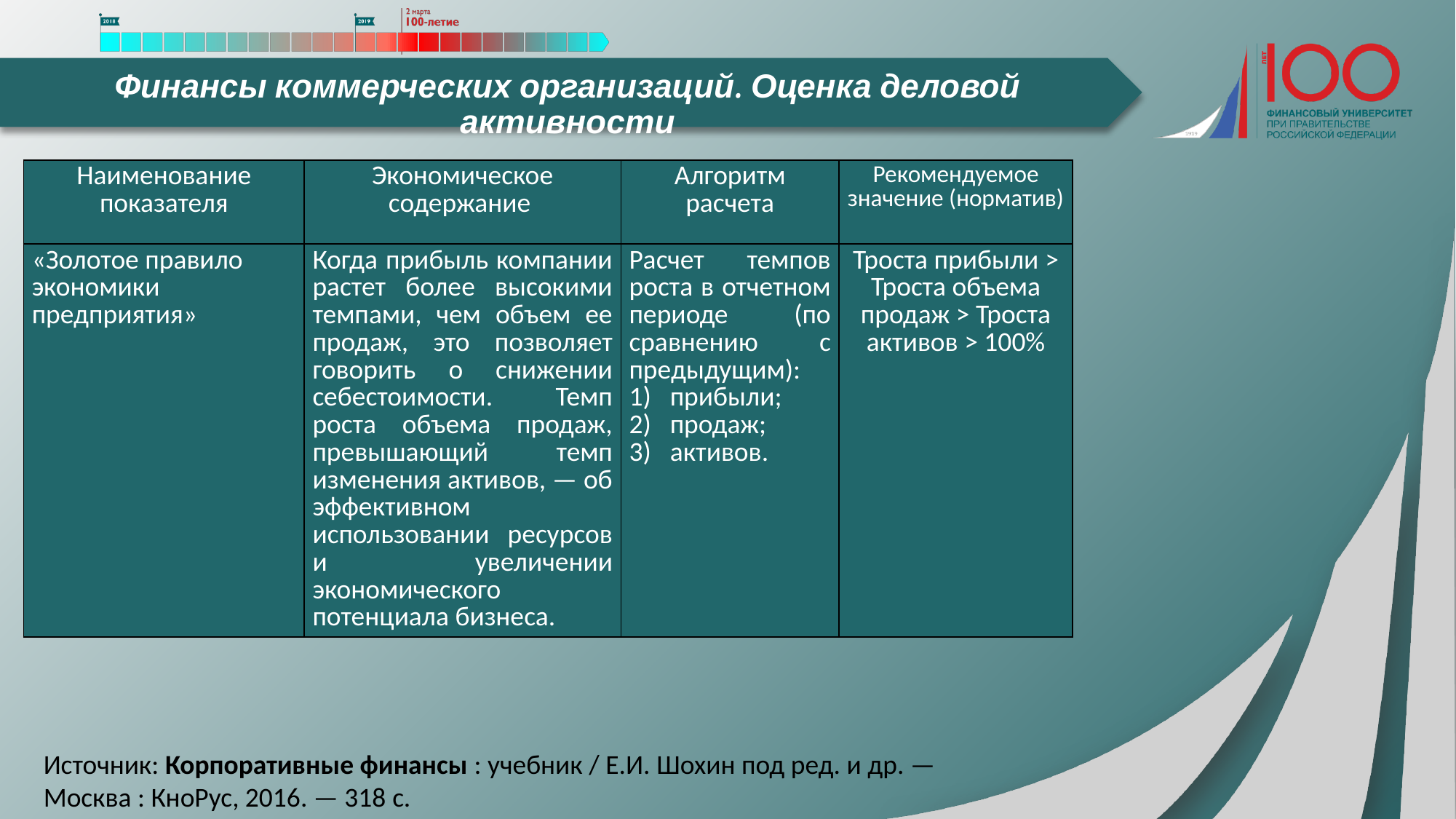

Финансы коммерческих организаций. Оценка деловой активности
| Наименование показателя | Экономическое содержание | Алгоритм расчета | Рекомендуемое значение (норматив) |
| --- | --- | --- | --- |
| «Золотое правило экономики предприятия» | Когда прибыль компании растет более высокими темпами, чем объем ее продаж, это позволяет говорить о снижении себестоимости. Темп роста объема продаж, превышающий темп изменения активов, — об эффективном использовании ресурсов и увеличении экономического потенциала бизнеса. | Расчет темпов роста в отчетном периоде (по сравнению с предыдущим): прибыли; продаж; активов. | Троста прибыли > Троста объема продаж > Троста активов > 100% |
Источник: Корпоративные финансы : учебник / Е.И. Шохин под ред. и др. — Москва : КноРус, 2016. — 318 с.